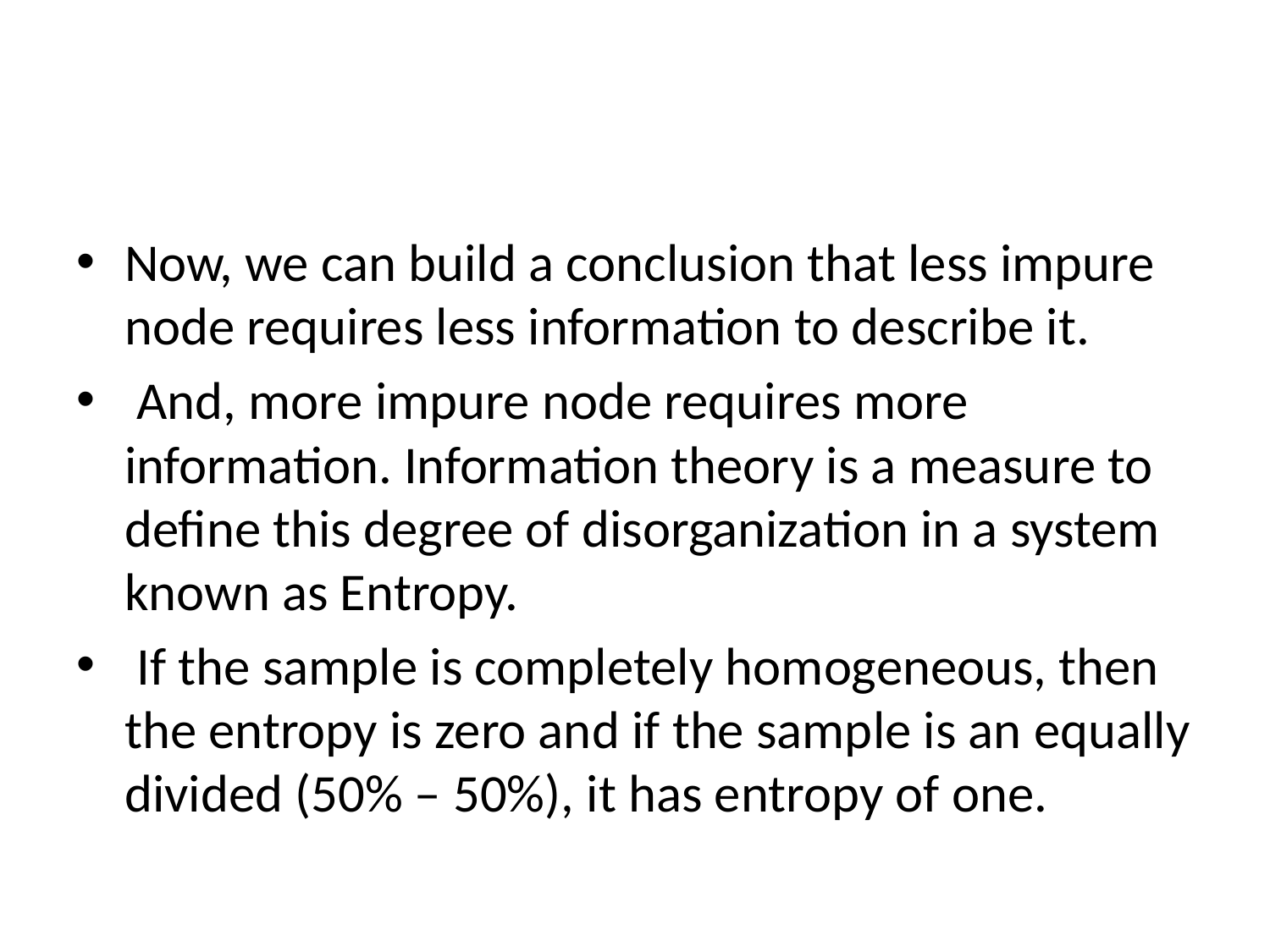

#
Now, we can build a conclusion that less impure node requires less information to describe it.
 And, more impure node requires more information. Information theory is a measure to define this degree of disorganization in a system known as Entropy.
 If the sample is completely homogeneous, then the entropy is zero and if the sample is an equally divided (50% – 50%), it has entropy of one.